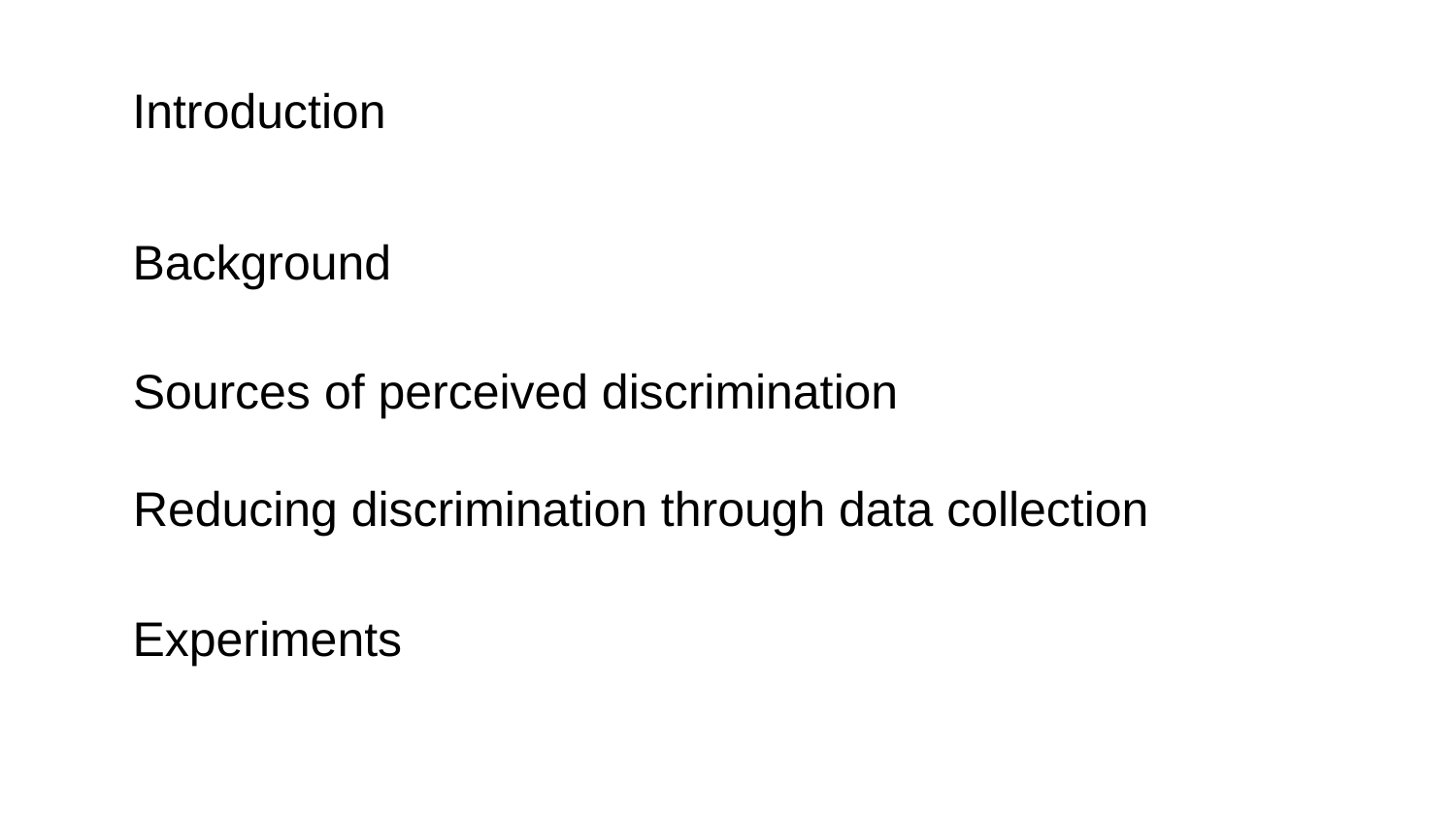

Introduction
Background
Sources of perceived discrimination
Reducing discrimination through data collection
Experiments